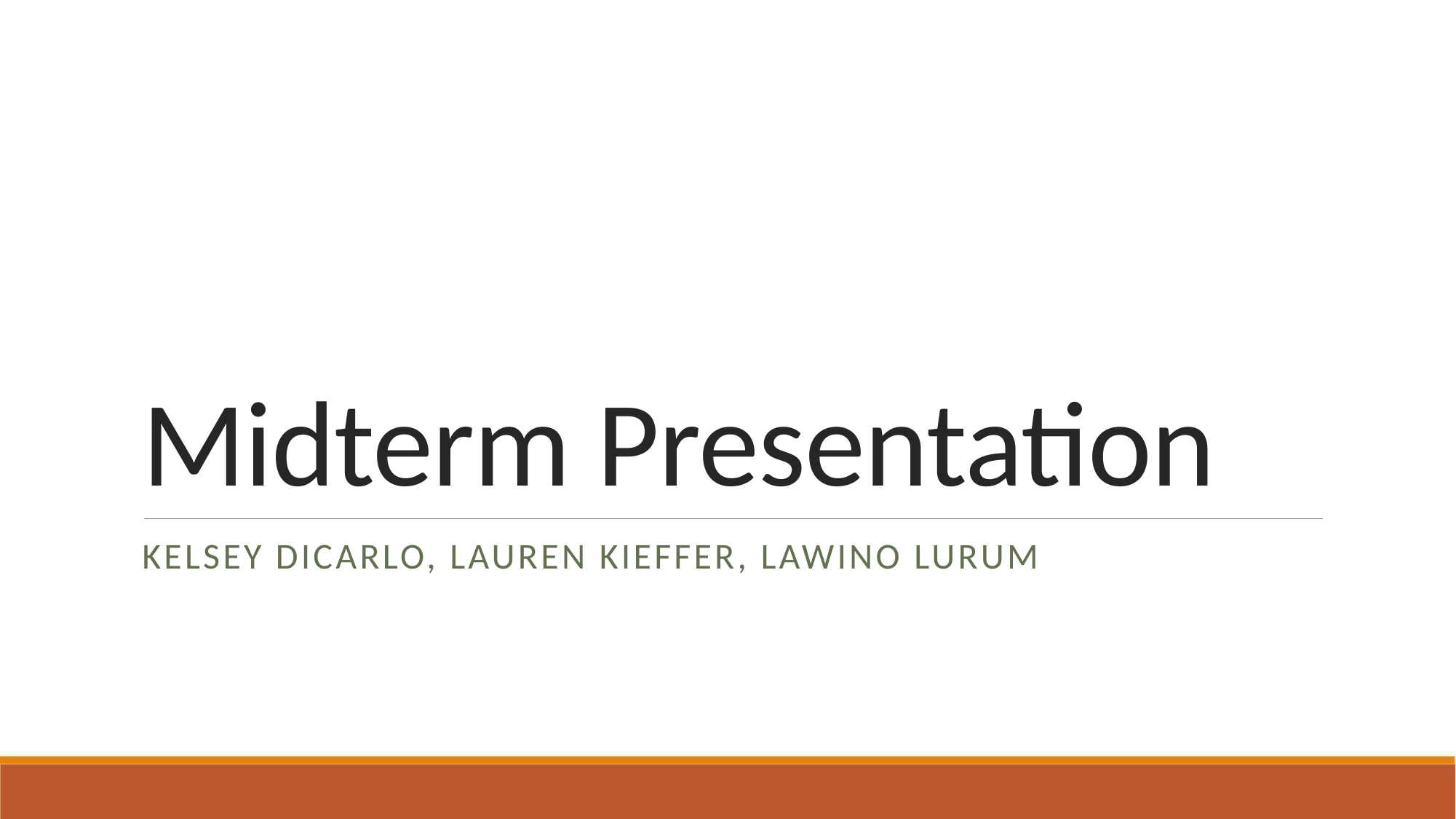

# Midterm Presentation
Kelsey DiCarlo, Lauren kieffer, lawino Lurum